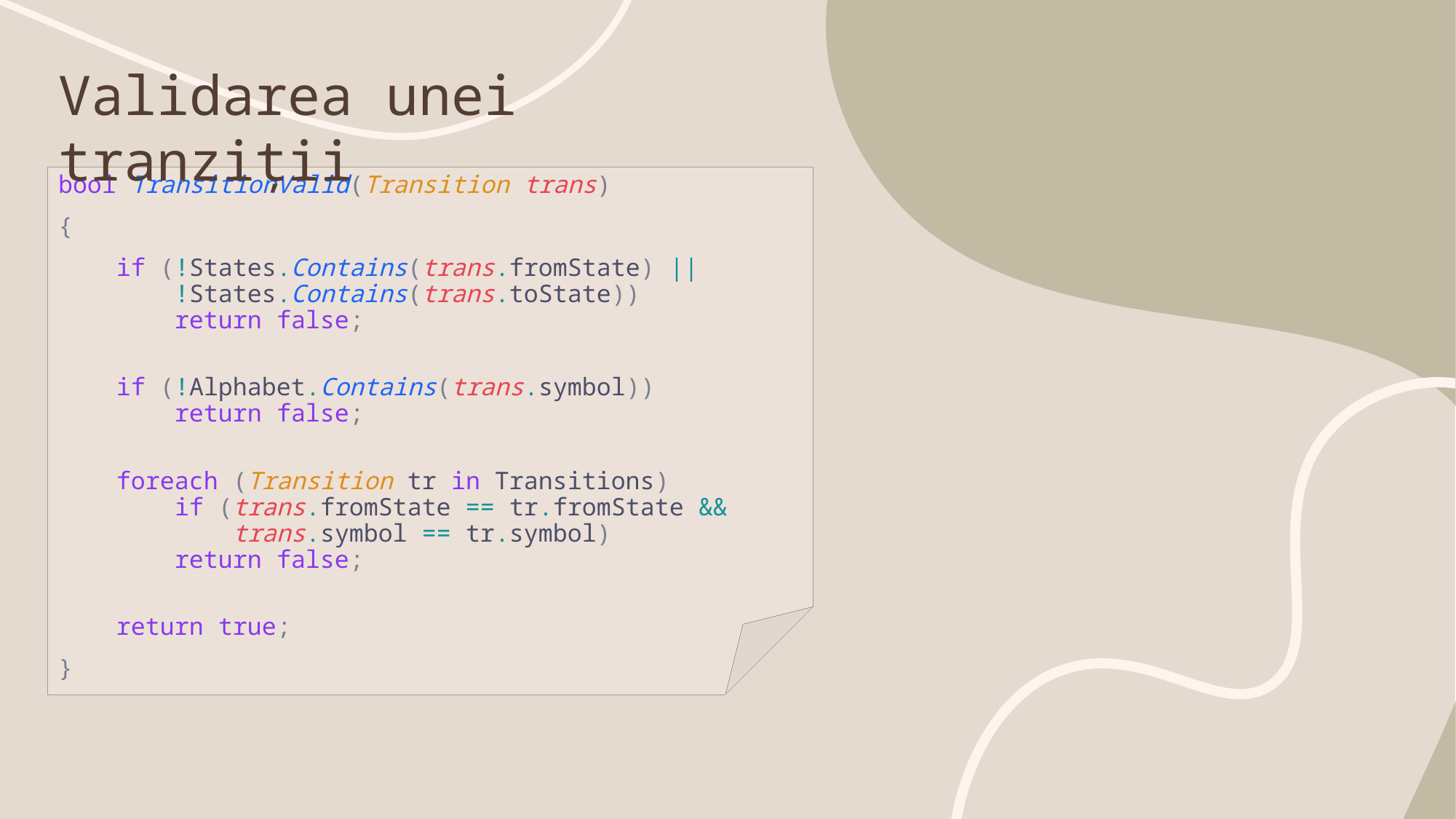

Validarea unei tranziții
bool TransitionValid(Transition trans)
{
    if (!States.Contains(trans.fromState) ||
        !States.Contains(trans.toState))
        return false;
    if (!Alphabet.Contains(trans.symbol))
        return false;
    foreach (Transition tr in Transitions)
        if (trans.fromState == tr.fromState &&
            trans.symbol == tr.symbol)
        return false;
    return true;
}